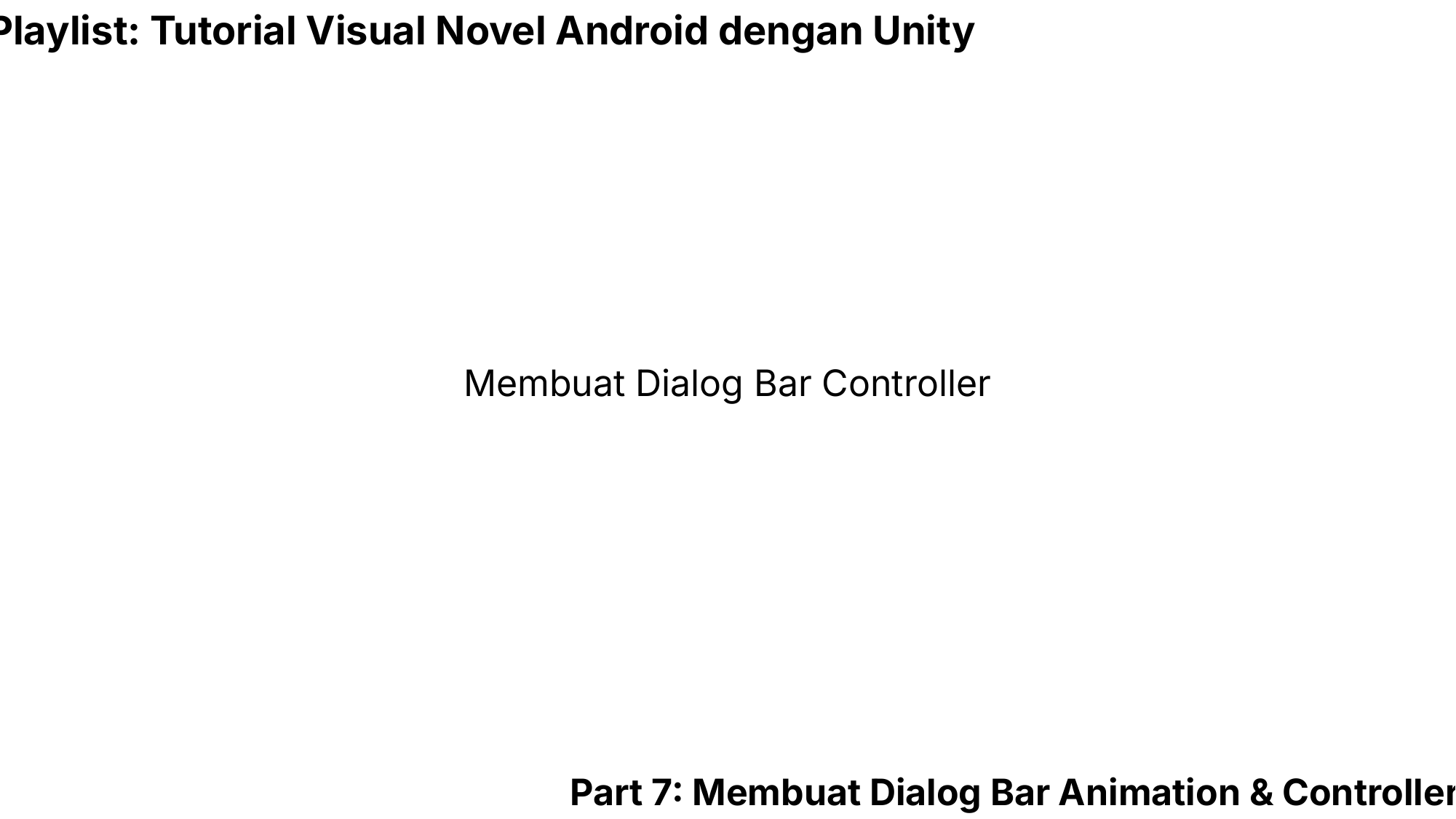

Playlist: Tutorial Visual Novel Android dengan Unity
Membuat Dialog Bar Controller
Part 7: Membuat Dialog Bar Animation & Controller